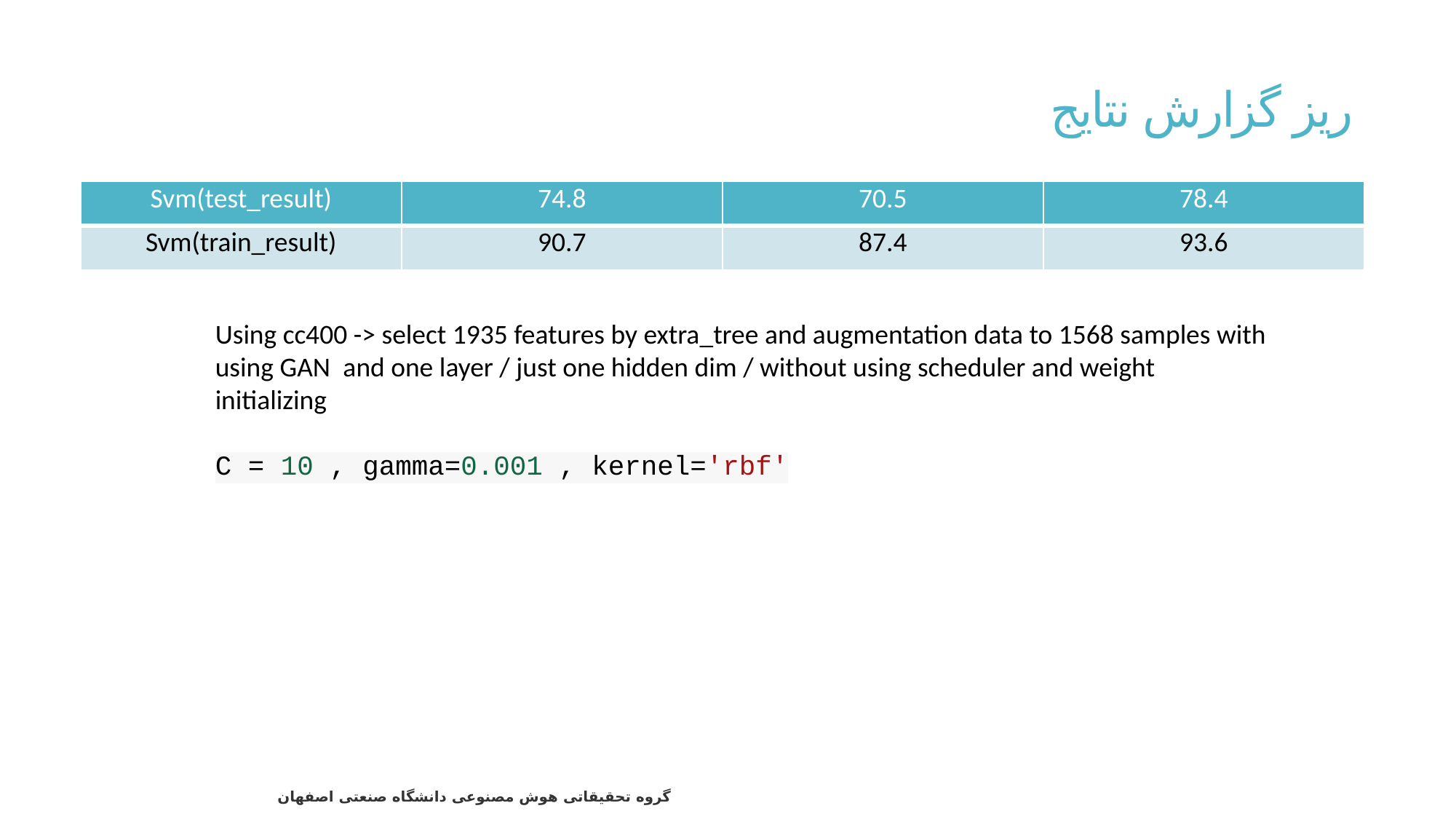

# ریز گزارش نتایج
| Svm(test\_result) | 74.8 | 70.5 | 78.4 |
| --- | --- | --- | --- |
| Svm(train\_result) | 90.7 | 87.4 | 93.6 |
Using cc400 -> select 1935 features by extra_tree and augmentation data to 1568 samples with using GAN  and one layer / just one hidden dim / without using scheduler and weight initializing

C = 10 , gamma=0.001 , kernel='rbf'
78
گروه تحقیقاتی هوش مصنوعی دانشگاه صنعتی اصفهان